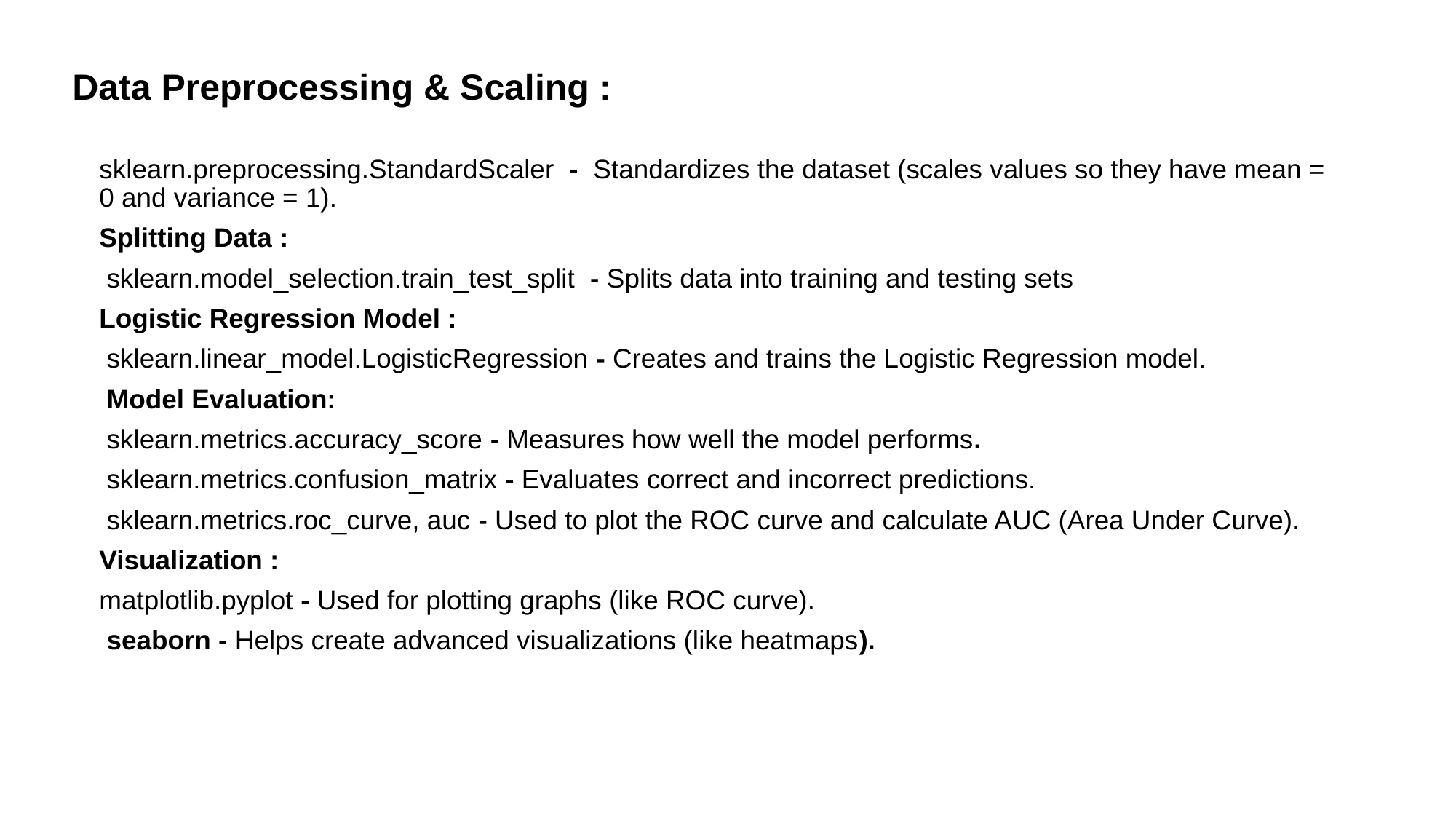

# Data Preprocessing & Scaling :
sklearn.preprocessing.StandardScaler  -  Standardizes the dataset (scales values so they have mean = 0 and variance = 1).
Splitting Data :
 sklearn.model_selection.train_test_split  - Splits data into training and testing sets
Logistic Regression Model :
 sklearn.linear_model.LogisticRegression - Creates and trains the Logistic Regression model.
 Model Evaluation:
 sklearn.metrics.accuracy_score - Measures how well the model performs.
 sklearn.metrics.confusion_matrix - Evaluates correct and incorrect predictions.
 sklearn.metrics.roc_curve, auc - Used to plot the ROC curve and calculate AUC (Area Under Curve).
Visualization :
matplotlib.pyplot - Used for plotting graphs (like ROC curve).
 seaborn - Helps create advanced visualizations (like heatmaps).